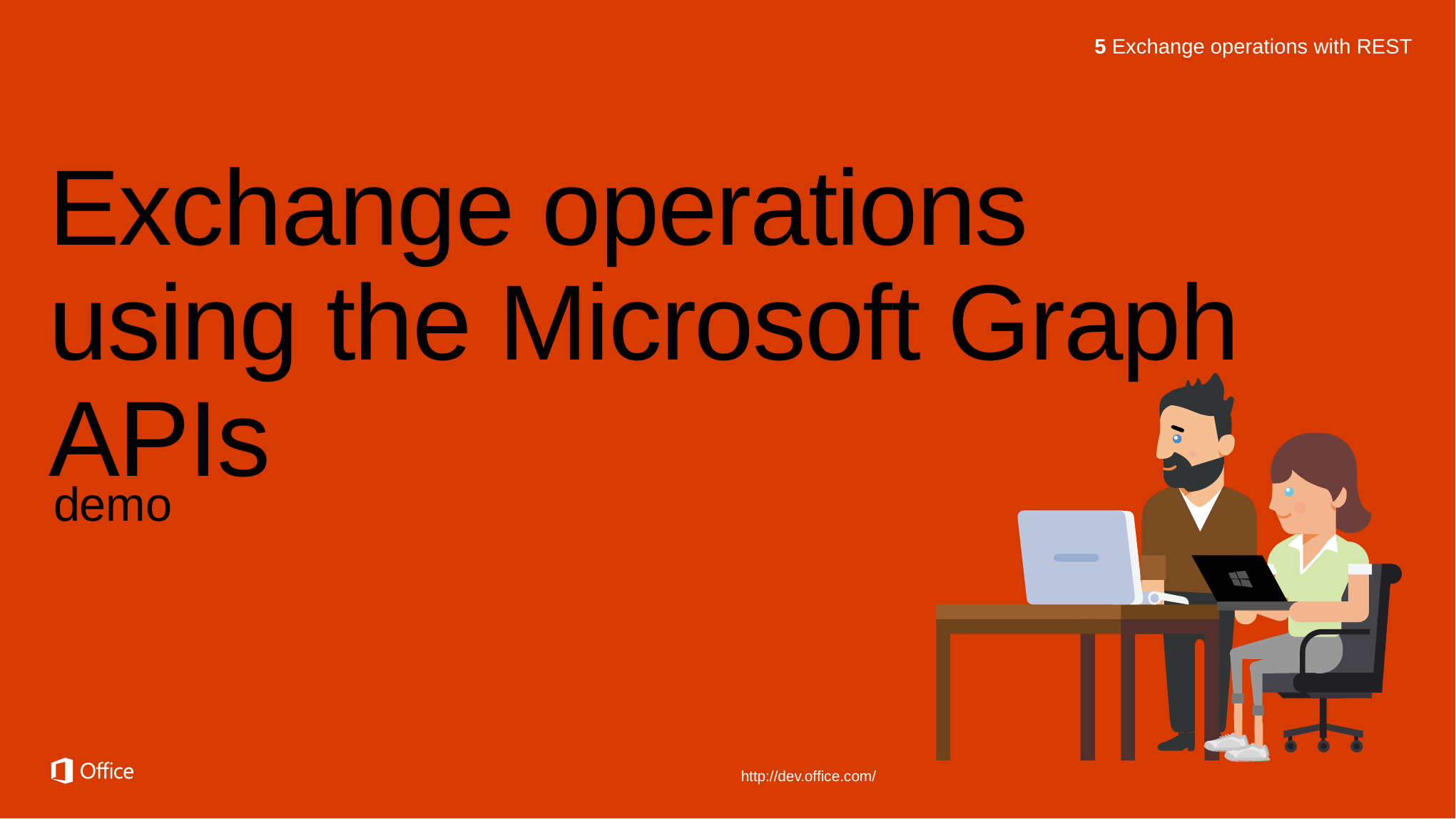

5 Exchange operations with REST

# Exchange operations using the Microsoft Graph APIs

demo